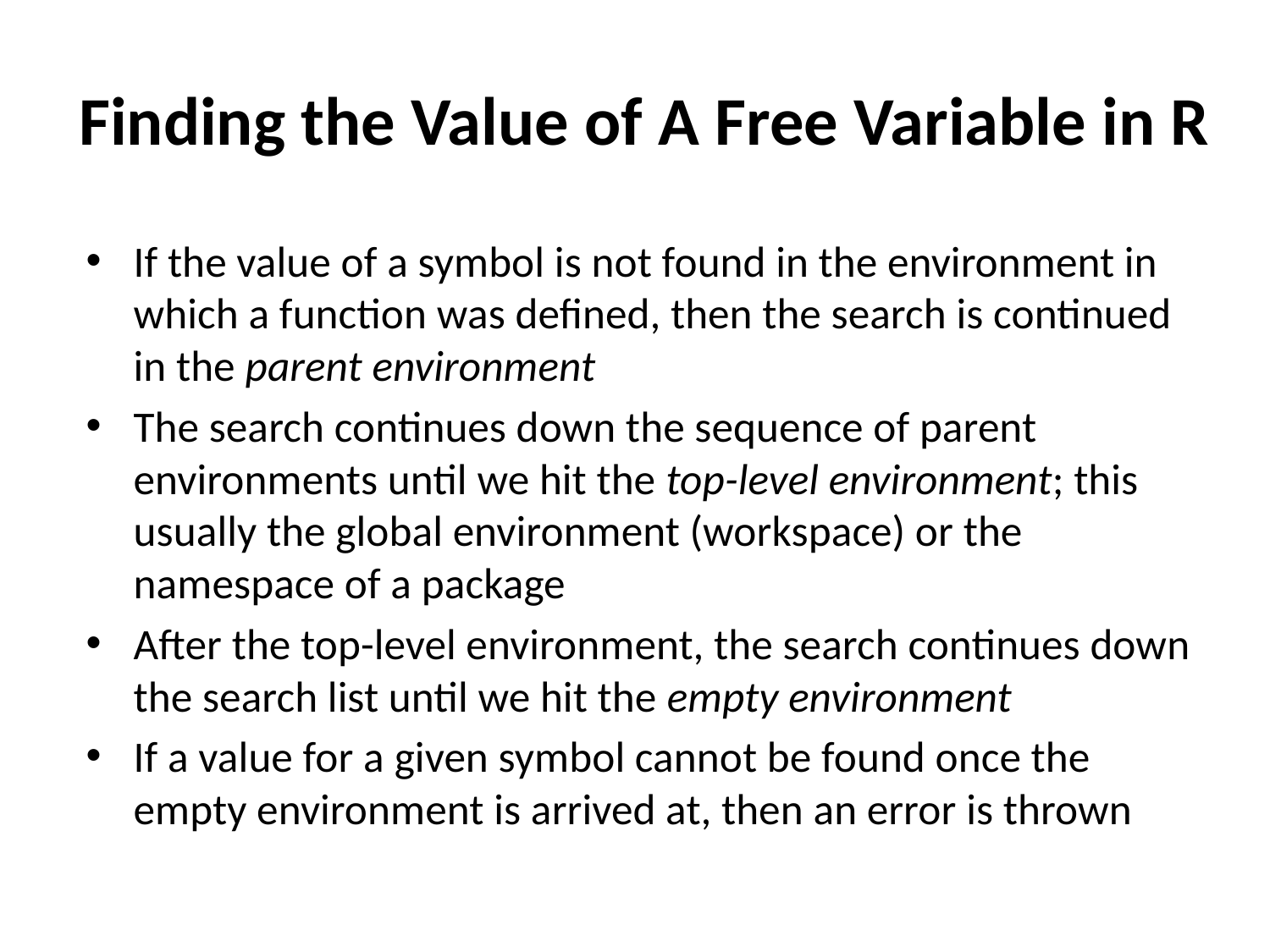

# Finding the Value of A Free Variable in R
If the value of a symbol is not found in the environment in which a function was defined, then the search is continued in the parent environment
The search continues down the sequence of parent environments until we hit the top-level environment; this usually the global environment (workspace) or the namespace of a package
After the top-level environment, the search continues down the search list until we hit the empty environment
If a value for a given symbol cannot be found once the empty environment is arrived at, then an error is thrown